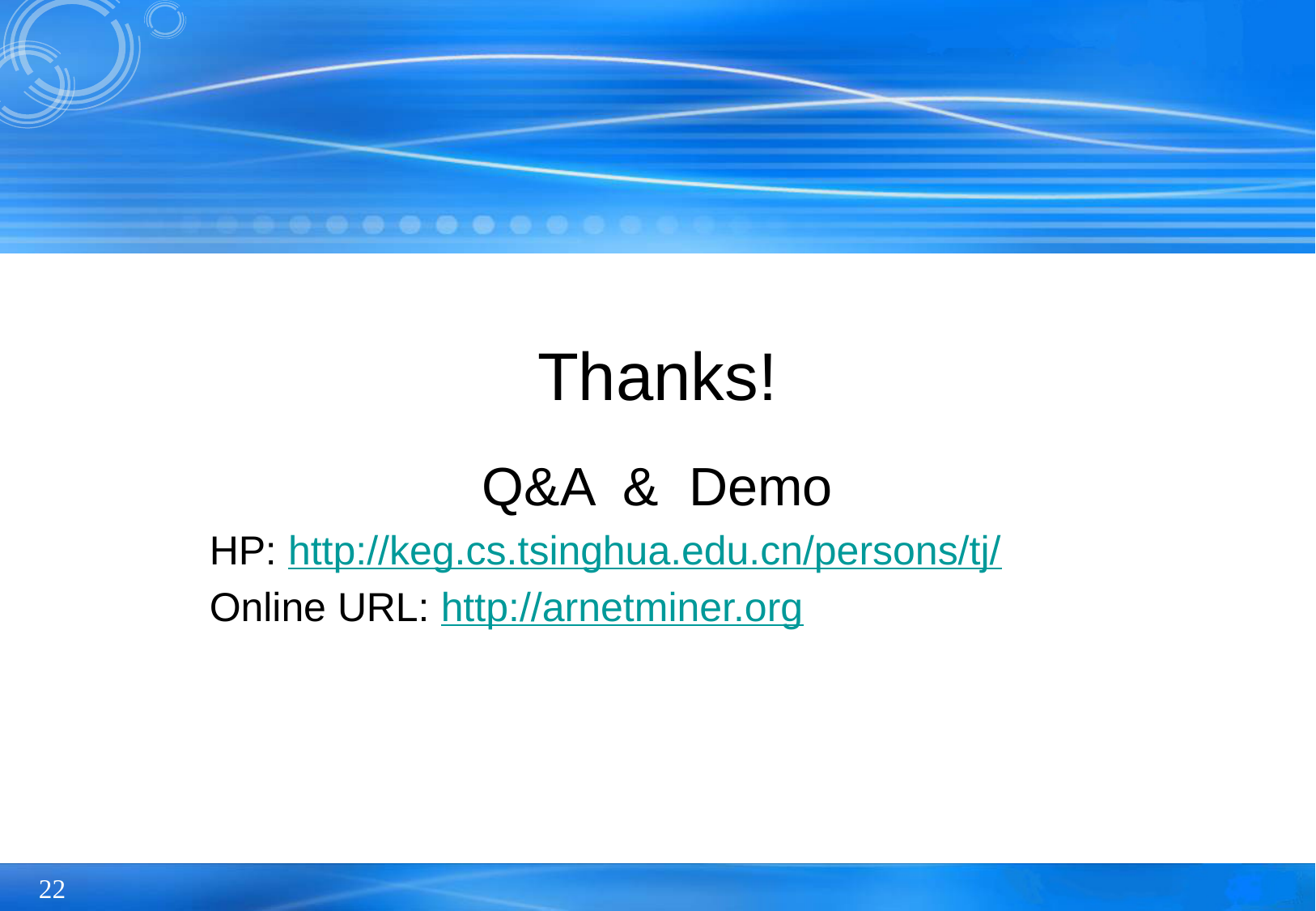

# Thanks!
Q&A  &  Demo
HP: http://keg.cs.tsinghua.edu.cn/persons/tj/
Online URL: http://arnetminer.org